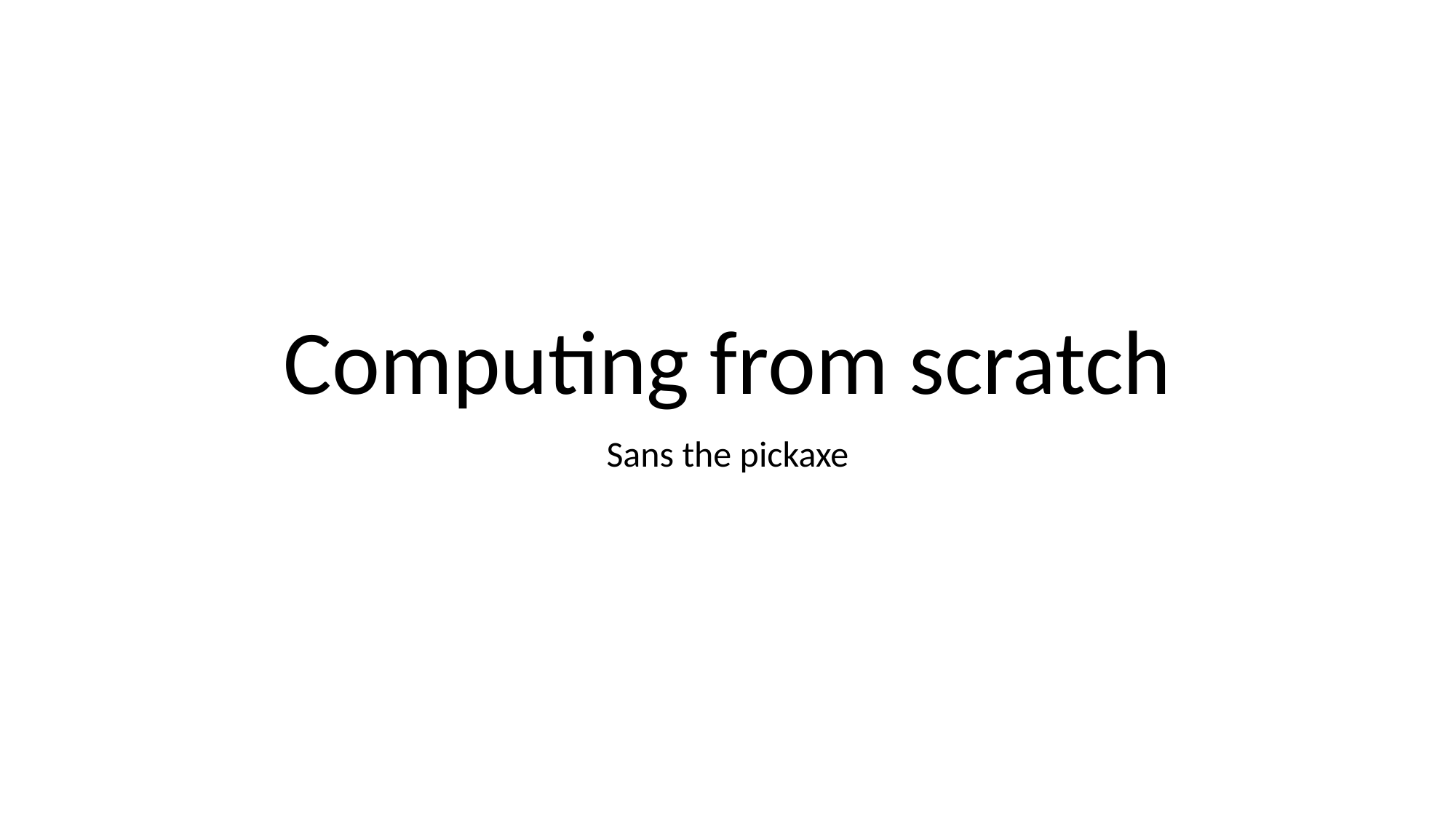

# Computing from scratch
Sans the pickaxe